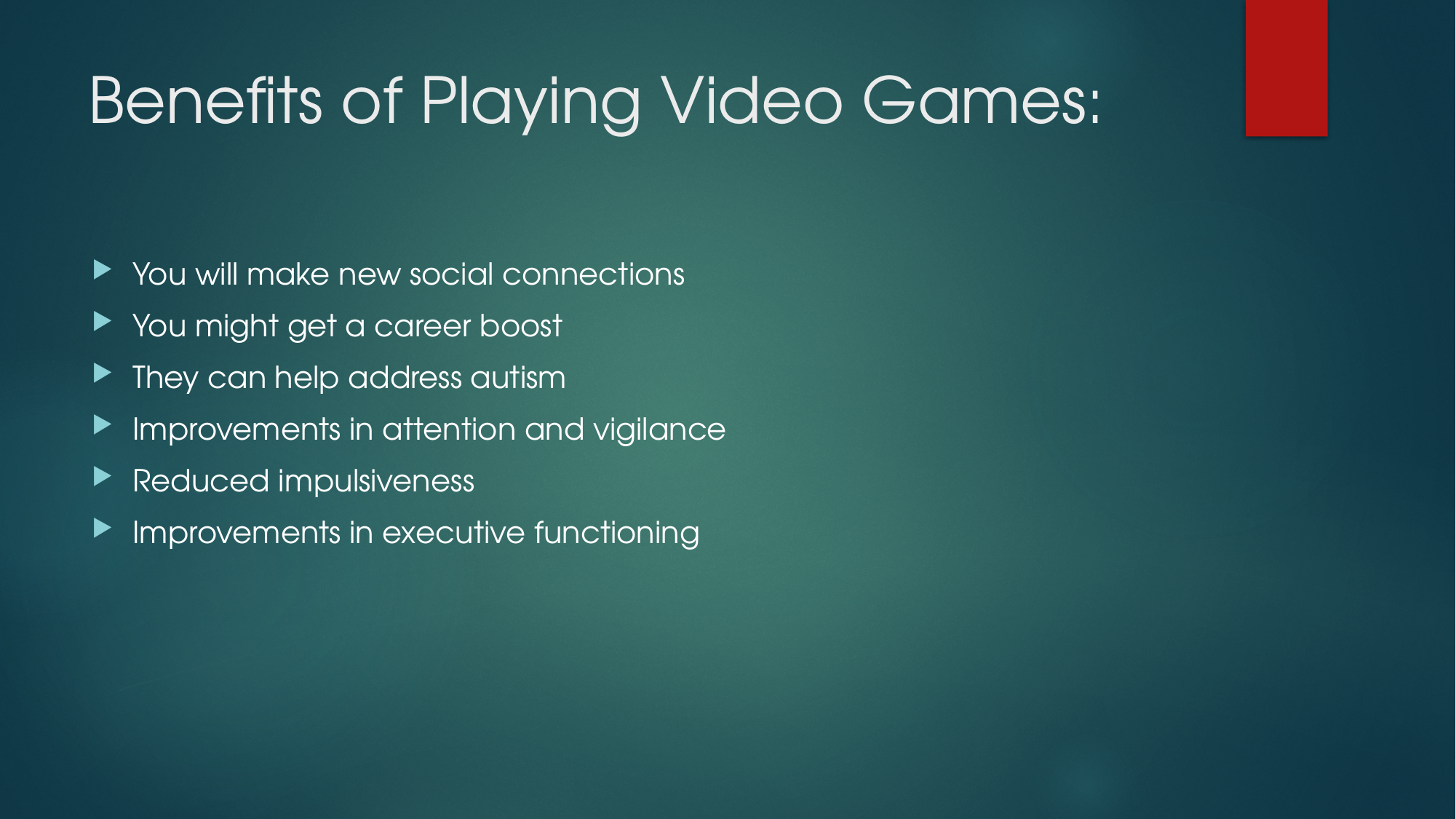

# Benefits of Playing Video Games:
You will make new social connections
You might get a career boost
They can help address autism
Improvements in attention and vigilance
Reduced impulsiveness
Improvements in executive functioning